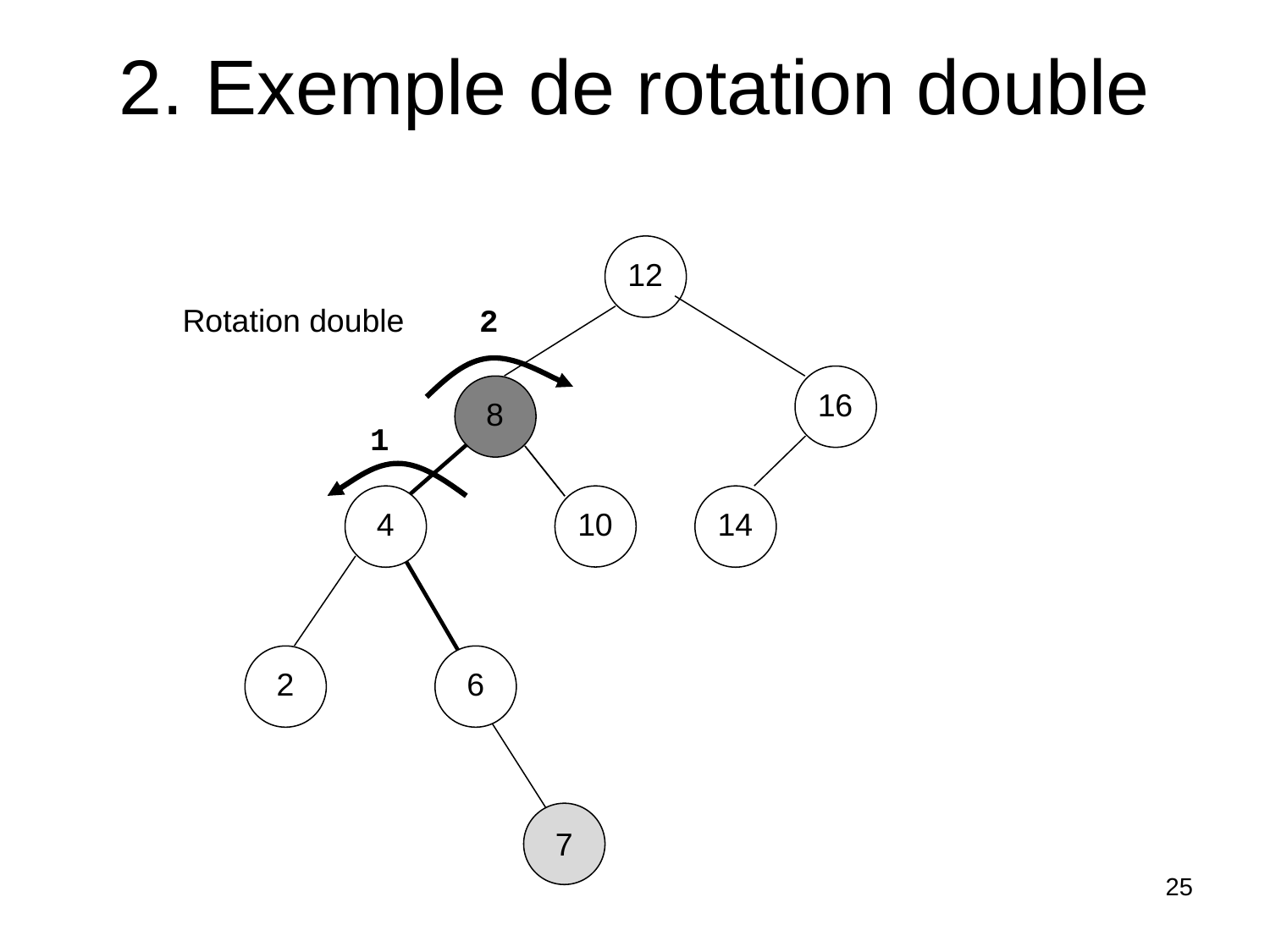

# 2. Exemple de rotation double

12

Rotation double
2

8
16
1

10

4
14

2
6

7
25